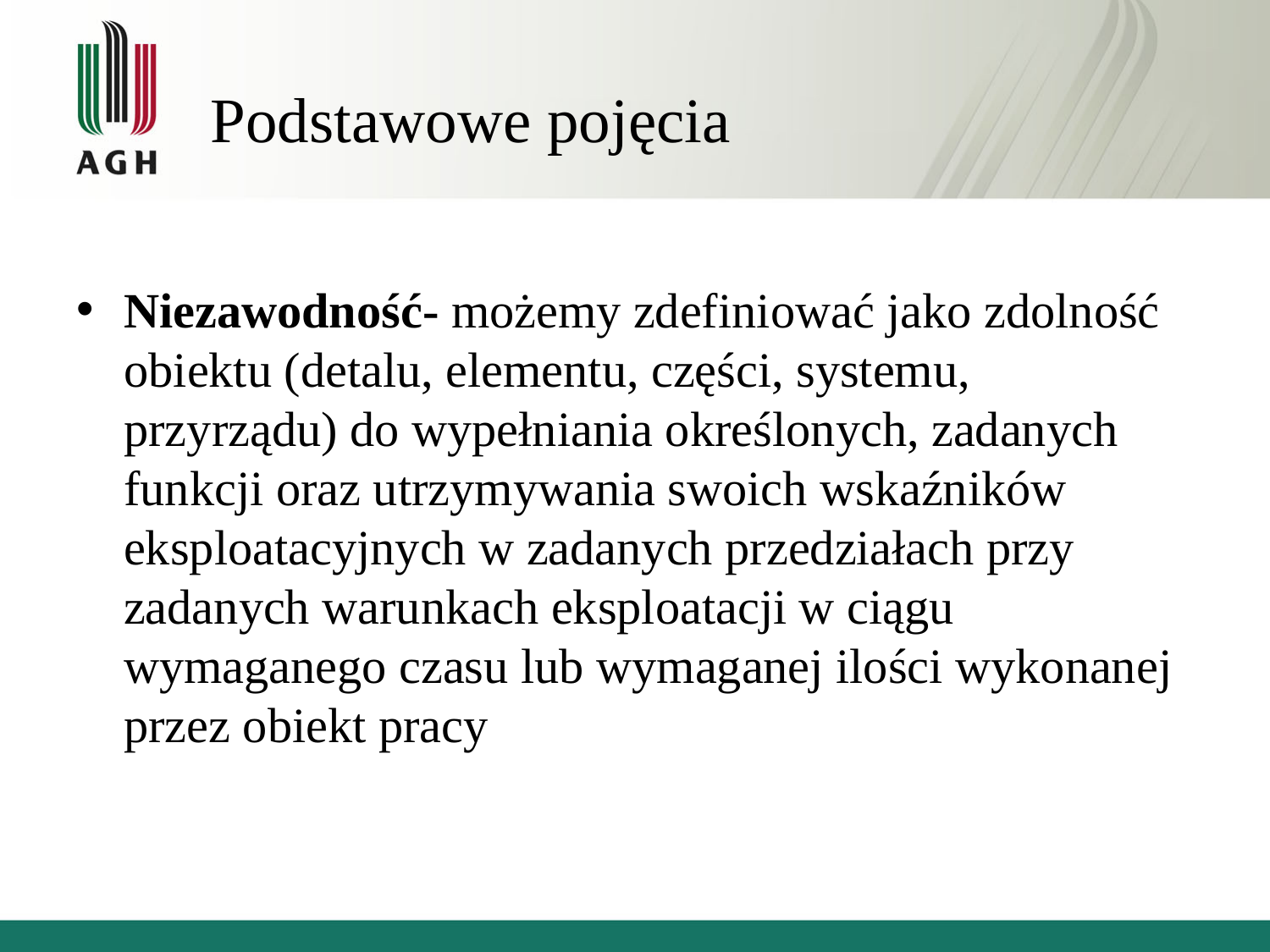

# Podstawowe pojęcia
Niezawodność- możemy zdefiniować jako zdolność obiektu (detalu, elementu, części, systemu, przyrządu) do wypełniania określonych, zadanych funkcji oraz utrzymywania swoich wskaźników eksploatacyjnych w zadanych przedziałach przy zadanych warunkach eksploatacji w ciągu wymaganego czasu lub wymaganej ilości wykonanej przez obiekt pracy